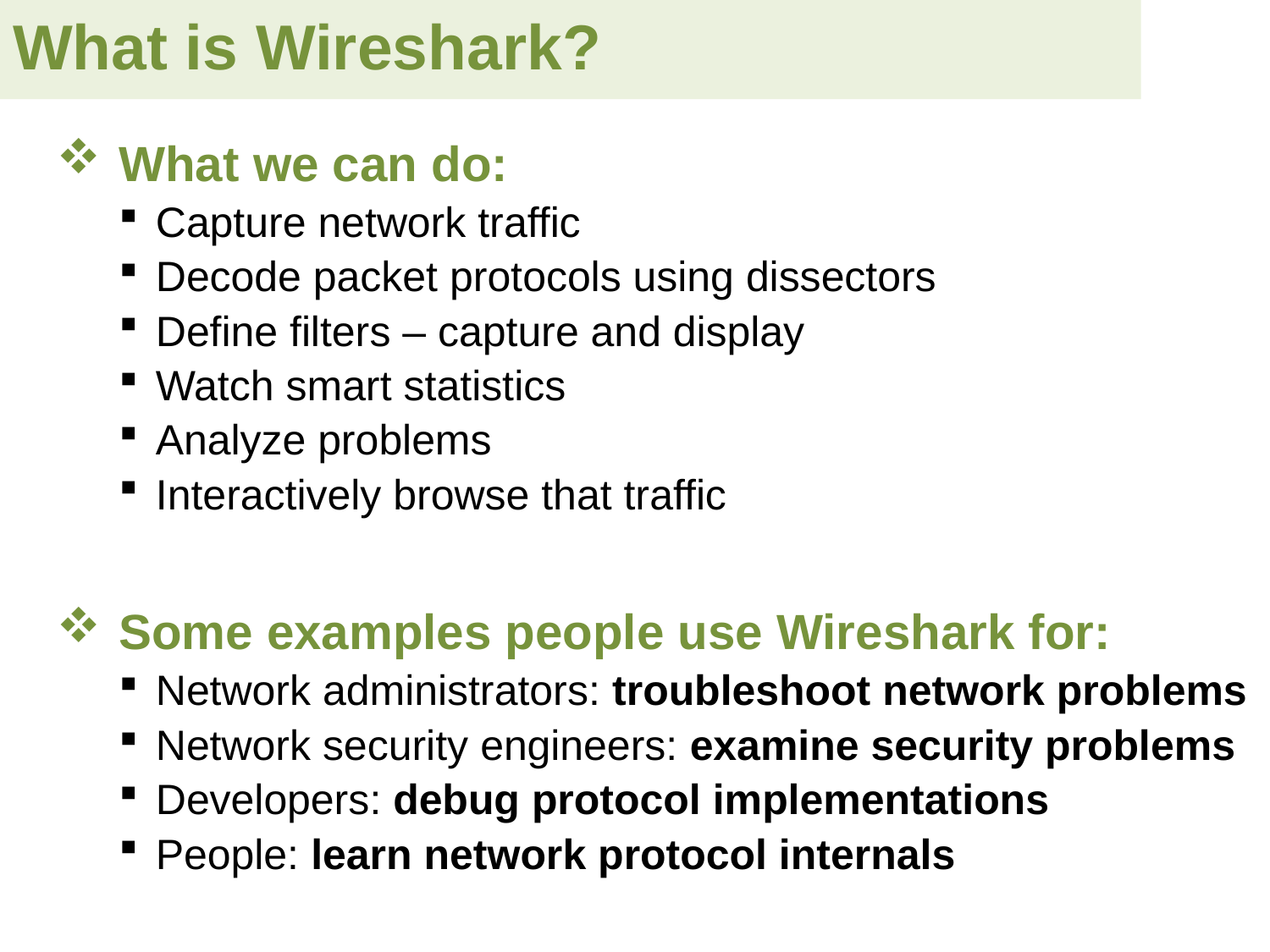

# What is Wireshark?
What we can do:
Capture network traffic
Decode packet protocols using dissectors
Define filters – capture and display
Watch smart statistics
Analyze problems
Interactively browse that traffic

Some examples people use Wireshark for:
Network administrators: troubleshoot network problems
Network security engineers: examine security problems
Developers: debug protocol implementations
People: learn network protocol internals